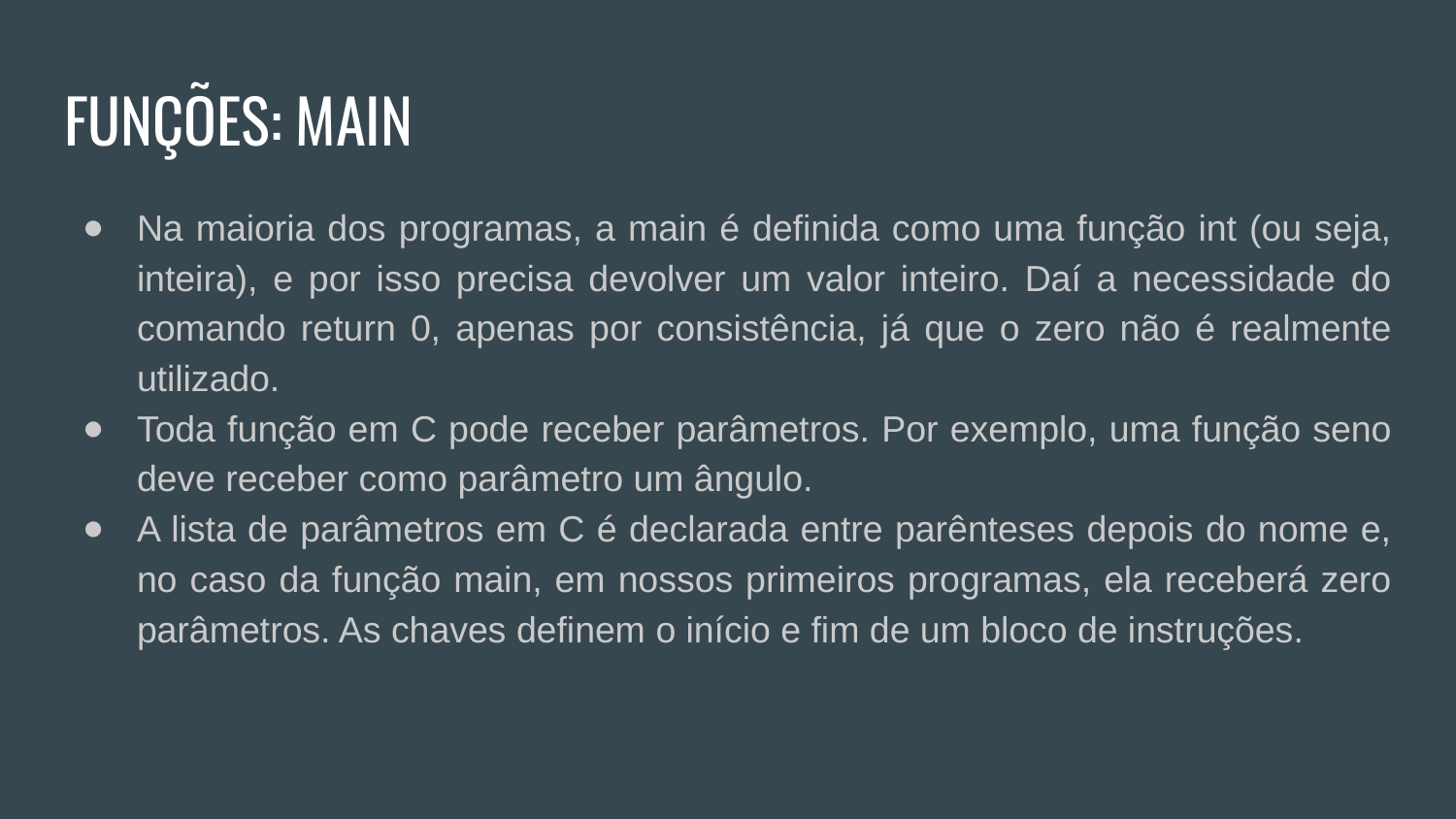

# FUNÇÕES: MAIN
Na maioria dos programas, a main é definida como uma função int (ou seja, inteira), e por isso precisa devolver um valor inteiro. Daí a necessidade do comando return 0, apenas por consistência, já que o zero não é realmente utilizado.
Toda função em C pode receber parâmetros. Por exemplo, uma função seno deve receber como parâmetro um ângulo.
A lista de parâmetros em C é declarada entre parênteses depois do nome e, no caso da função main, em nossos primeiros programas, ela receberá zero parâmetros. As chaves definem o início e fim de um bloco de instruções.